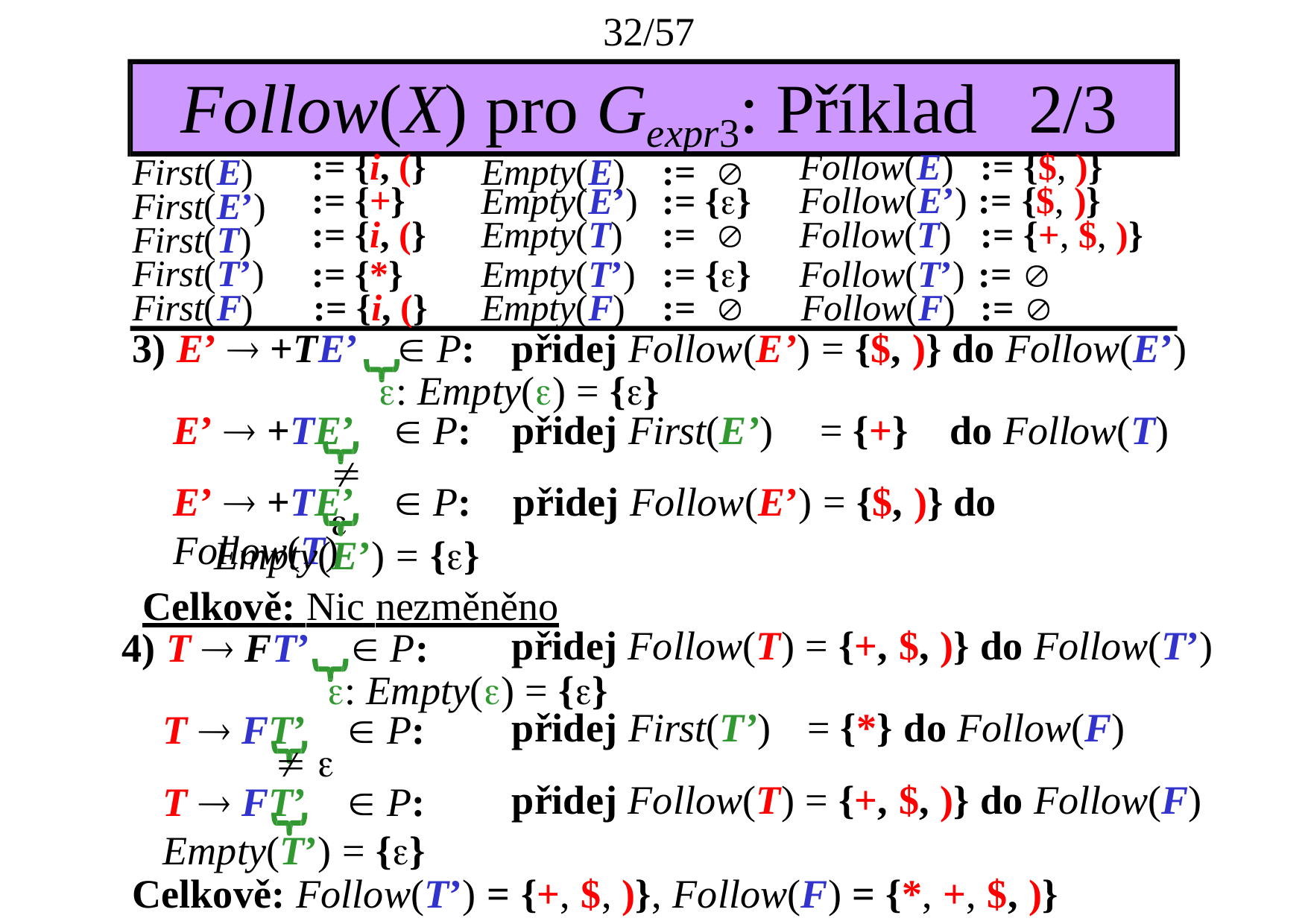

# 32/57
Follow(X) pro Gexpr3: Příklad	2/3

First(E)
:= {i, (}
:= {+}
:= {i, (}
:= {*}
Follow(E)	:= {$, )}
Follow(E’) := {$, )}
Follow(T)	:= {+, $, )}
Follow(T’) := ∅
Empty(E)	:=	∅
First(E’) First(T) First(T’)
Empty(E’)	:= {ε}
Empty(T)	:=	∅
Empty(T’)	:= {ε}
First(F)	:= {i, (}
Empty(F)	:=	∅	Follow(F)	:= ∅
přidej Follow(E’) = {$, )} do Follow(E’)
3) E’ → +TE’	∈ P:

ε: Empty(ε) = {ε}
E’ → +TE’	∈ P:
E’ → +TE’	∈ P:	přidej Follow(E’) = {$, )} do Follow(T)
přidej First(E’)	= {+}	do Follow(T)

≠ ε

Empty(E’) = {ε}
Celkově: Nic nezměněno
přidej Follow(T) = {+, $, )} do Follow(T’)
4) T → FT’	∈ P:

ε: Empty(ε) = {ε}
přidej First(T’)	= {*} do Follow(F)
T → FT’	∈ P:

≠ ε
T → FT’	∈ P:
přidej Follow(T) = {+, $, )} do Follow(F)

Empty(T’) = {ε}
Celkově: Follow(T’) = {+, $, )}, Follow(F) = {*, +, $, )}